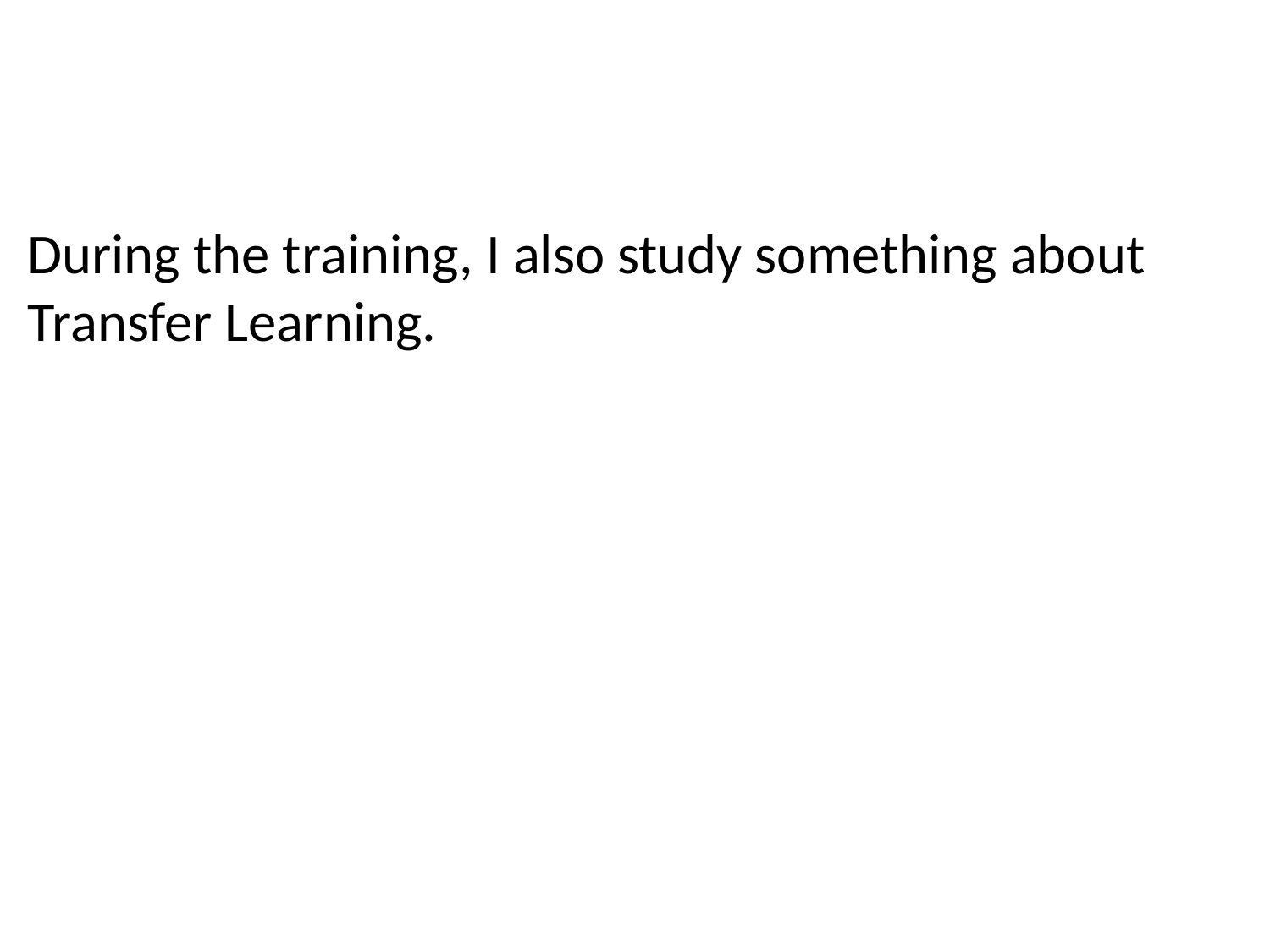

# During the training, I also study something about Transfer Learning.